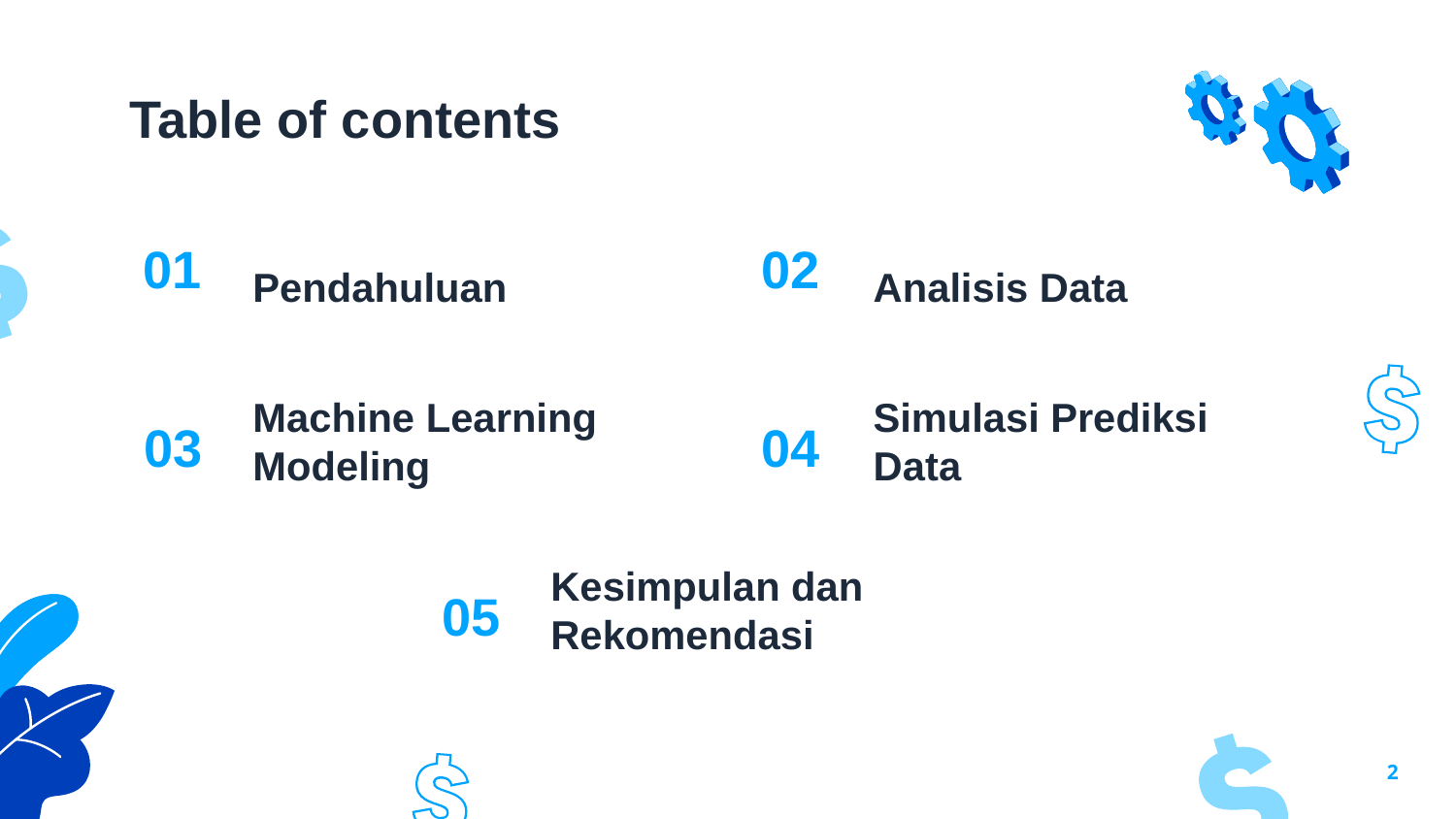

# Table of contents
01
Pendahuluan
02
Analisis Data
03
Machine Learning Modeling
04
Simulasi Prediksi Data
05
Kesimpulan dan Rekomendasi
2